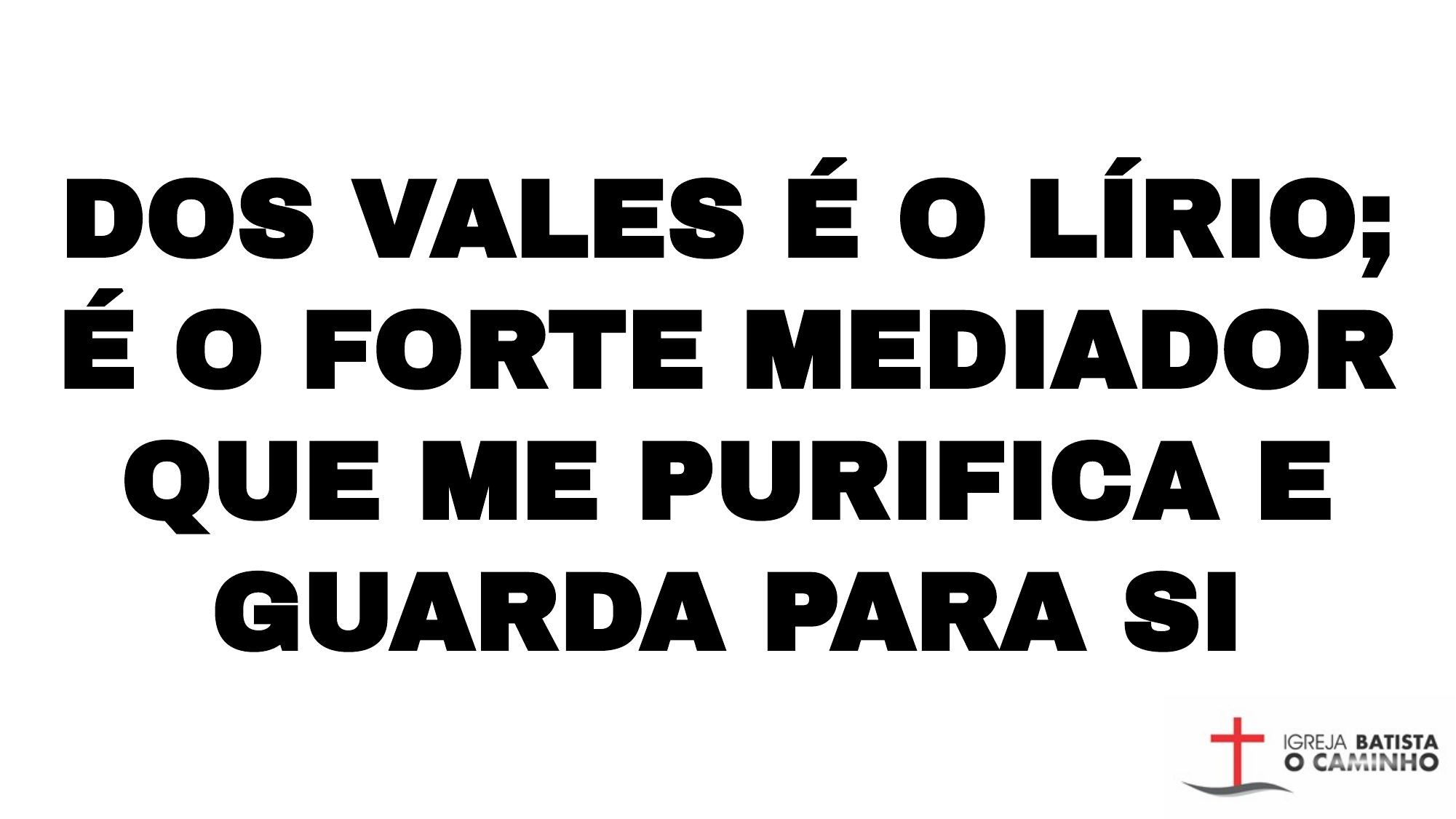

# DOS VALES É O LÍRIO; É O FORTE MEDIADOR QUE ME PURIFICA E GUARDA PARA SI